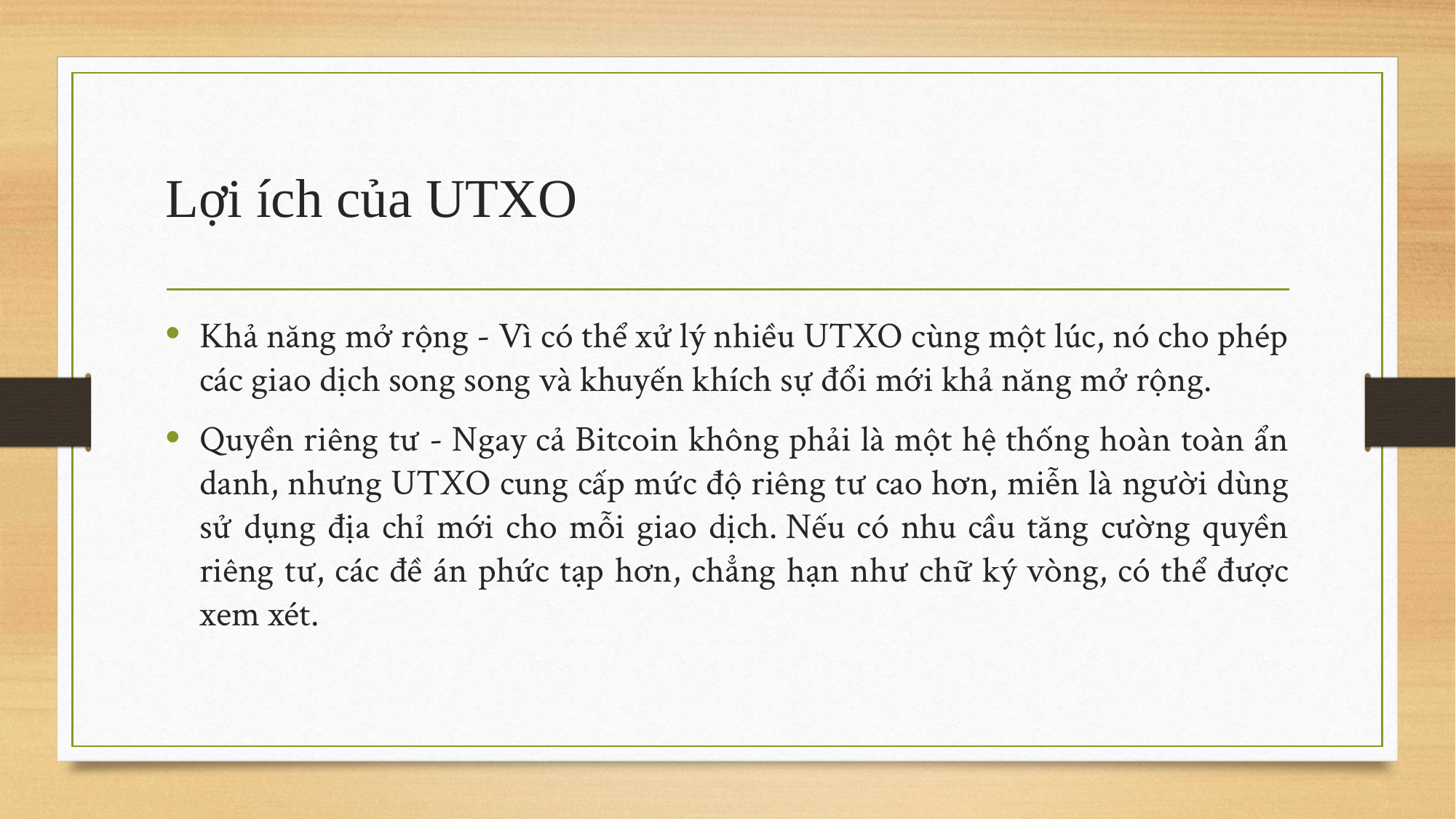

# Lợi ích của UTXO
Khả năng mở rộng - Vì có thể xử lý nhiều UTXO cùng một lúc, nó cho phép các giao dịch song song và khuyến khích sự đổi mới khả năng mở rộng.
Quyền riêng tư - Ngay cả Bitcoin không phải là một hệ thống hoàn toàn ẩn danh, nhưng UTXO cung cấp mức độ riêng tư cao hơn, miễn là người dùng sử dụng địa chỉ mới cho mỗi giao dịch. Nếu có nhu cầu tăng cường quyền riêng tư, các đề án phức tạp hơn, chẳng hạn như chữ ký vòng, có thể được xem xét.